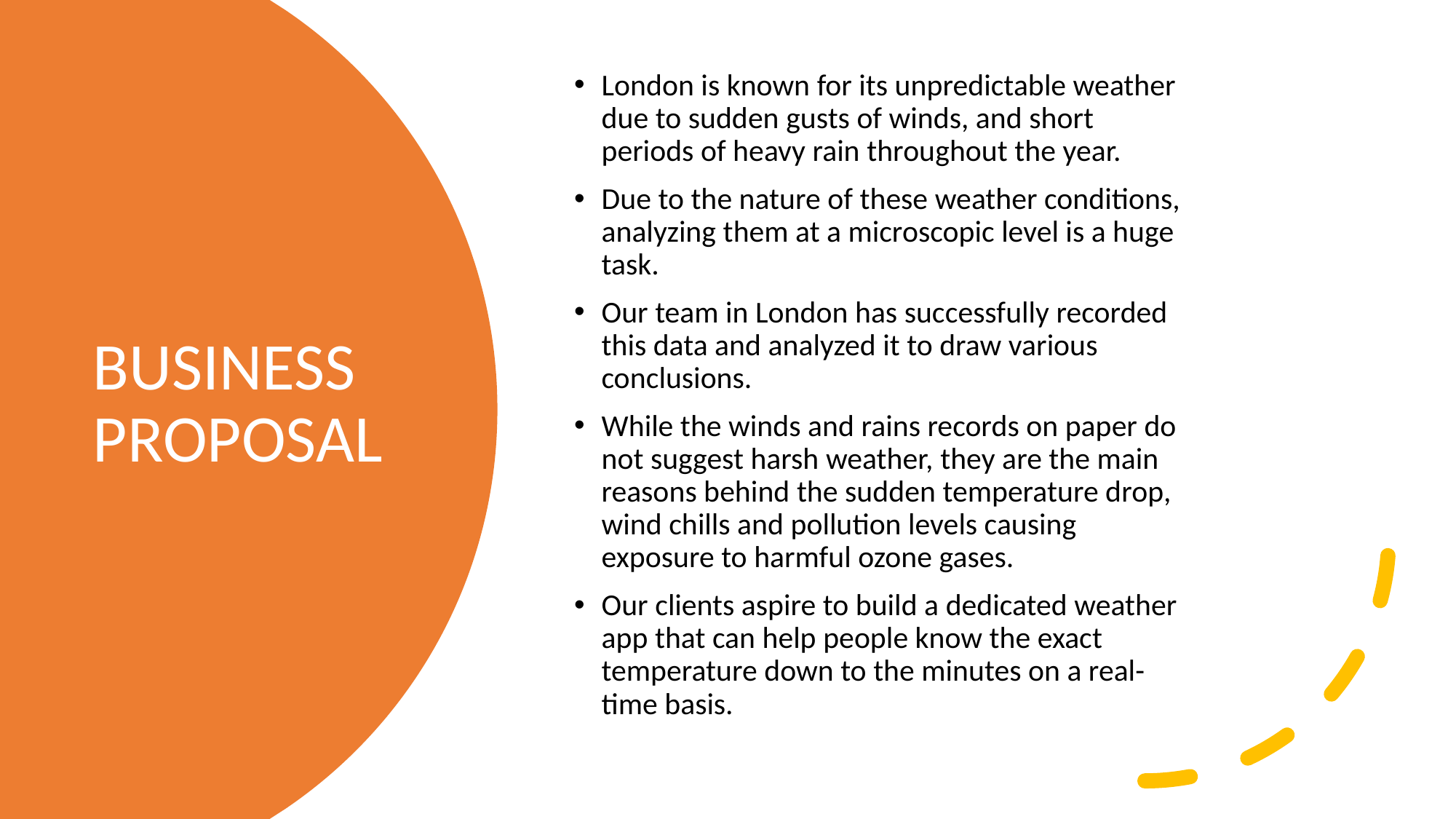

London is known for its unpredictable weather due to sudden gusts of winds, and short periods of heavy rain throughout the year.
Due to the nature of these weather conditions, analyzing them at a microscopic level is a huge task.
Our team in London has successfully recorded this data and analyzed it to draw various conclusions.
While the winds and rains records on paper do not suggest harsh weather, they are the main reasons behind the sudden temperature drop, wind chills and pollution levels causing exposure to harmful ozone gases.
Our clients aspire to build a dedicated weather app that can help people know the exact temperature down to the minutes on a real-time basis.

# BUSINESS PROPOSAL